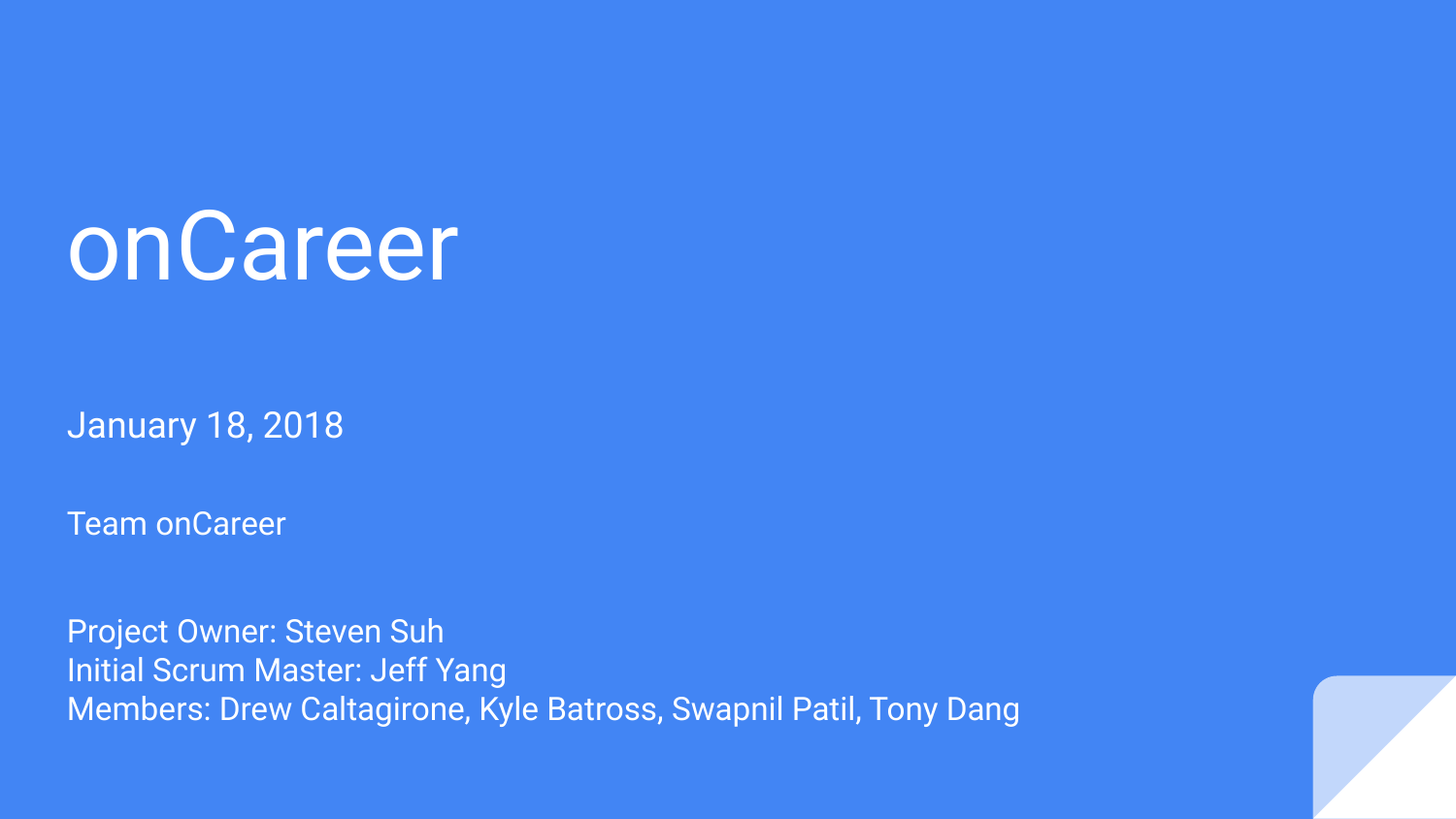

# onCareer
January 18, 2018
Team onCareer

Project Owner: Steven Suh
Initial Scrum Master: Jeff Yang
Members: Drew Caltagirone, Kyle Batross, Swapnil Patil, Tony Dang